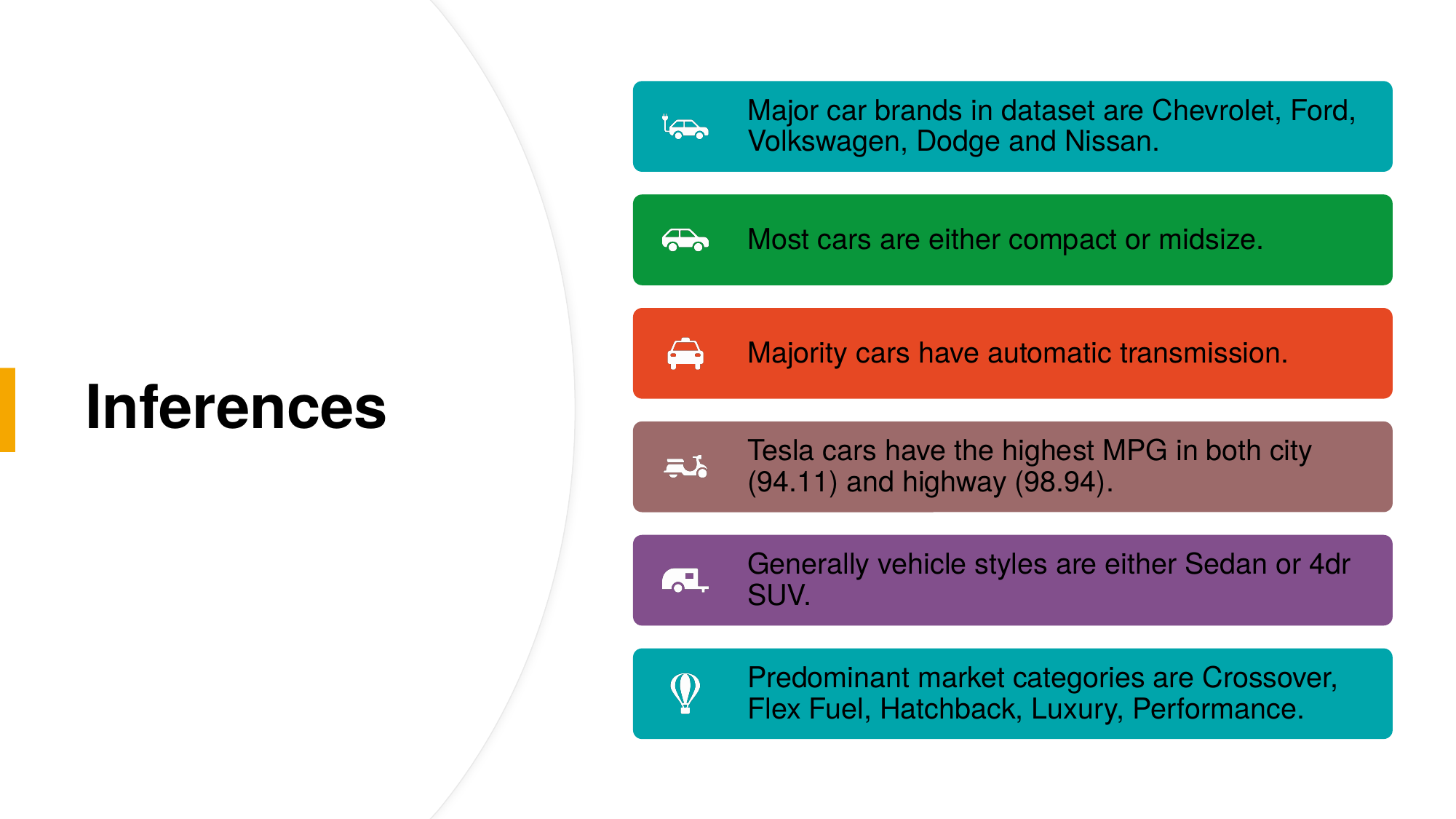

Major car brands in dataset are Chevrolet, Ford, Volkswagen, Dodge and Nissan.
Most cars are either compact or midsize.
Majority cars have automatic transmission.
Tesla cars have the highest MPG in both city (94.11) and highway (98.94).
Generally vehicle styles are either Sedan or 4dr SUV.
Predominant market categories are Crossover, Flex Fuel, Hatchback, Luxury, Performance.
# Inferences